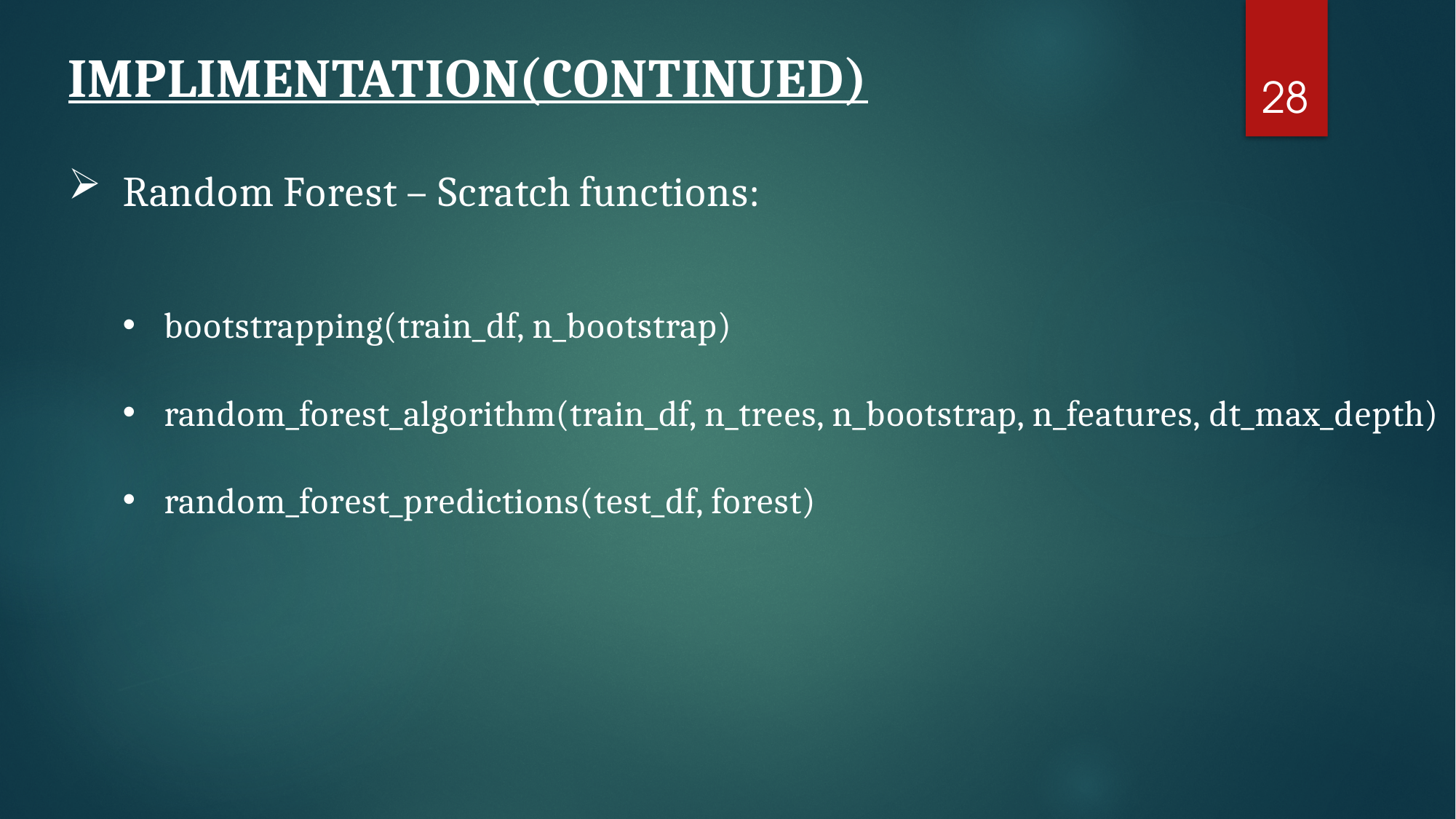

28
IMPLIMENTATION(CONTINUED)
Random Forest – Scratch functions:

bootstrapping(train_df, n_bootstrap)

random_forest_algorithm(train_df, n_trees, n_bootstrap, n_features, dt_max_depth)

random_forest_predictions(test_df, forest)